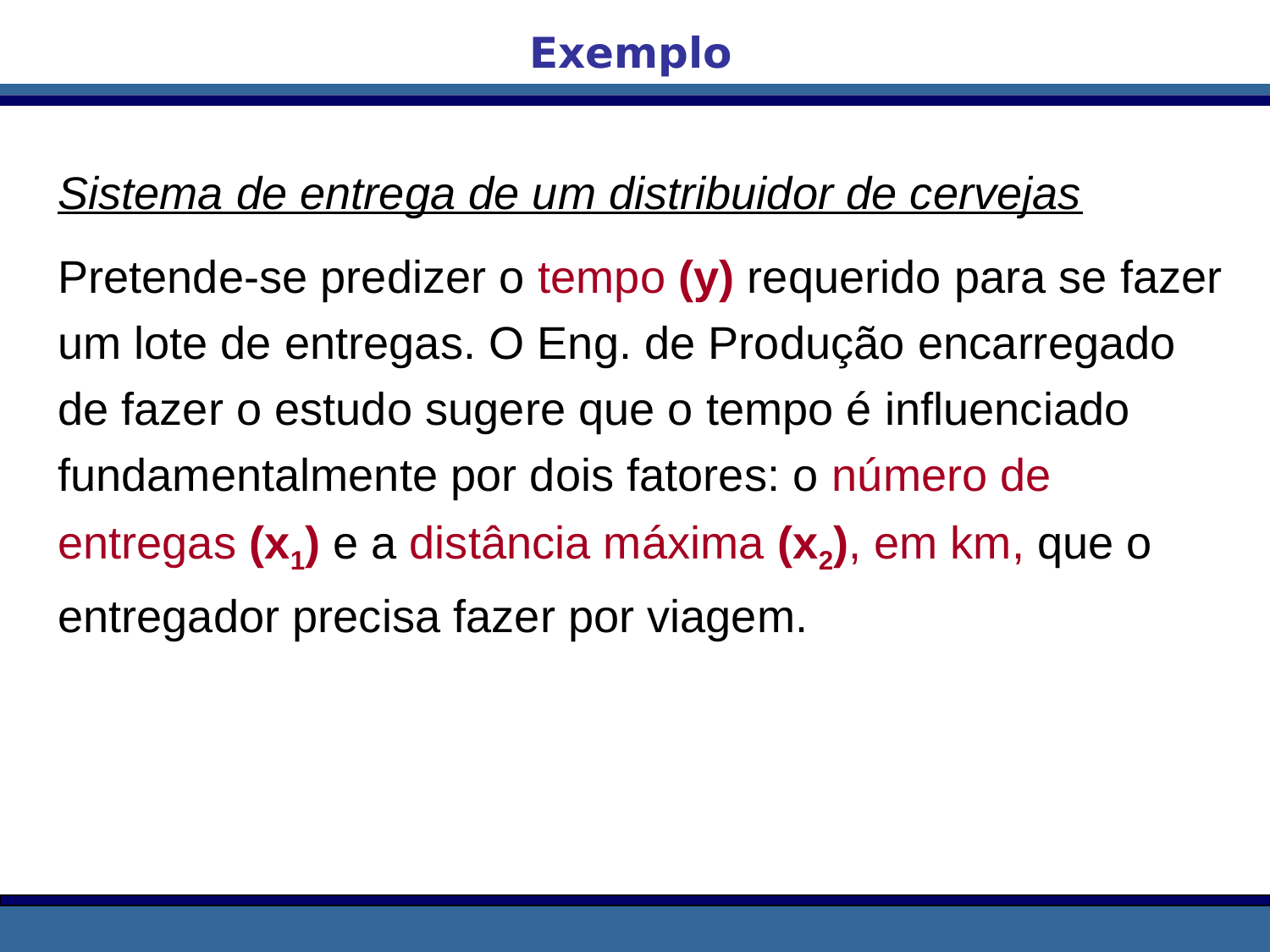

Exemplo
Sistema de entrega de um distribuidor de cervejas
Pretende-se predizer o tempo (y) requerido para se fazer um lote de entregas. O Eng. de Produção encarregado de fazer o estudo sugere que o tempo é influenciado fundamentalmente por dois fatores: o número de entregas (x1) e a distância máxima (x2), em km, que o entregador precisa fazer por viagem.